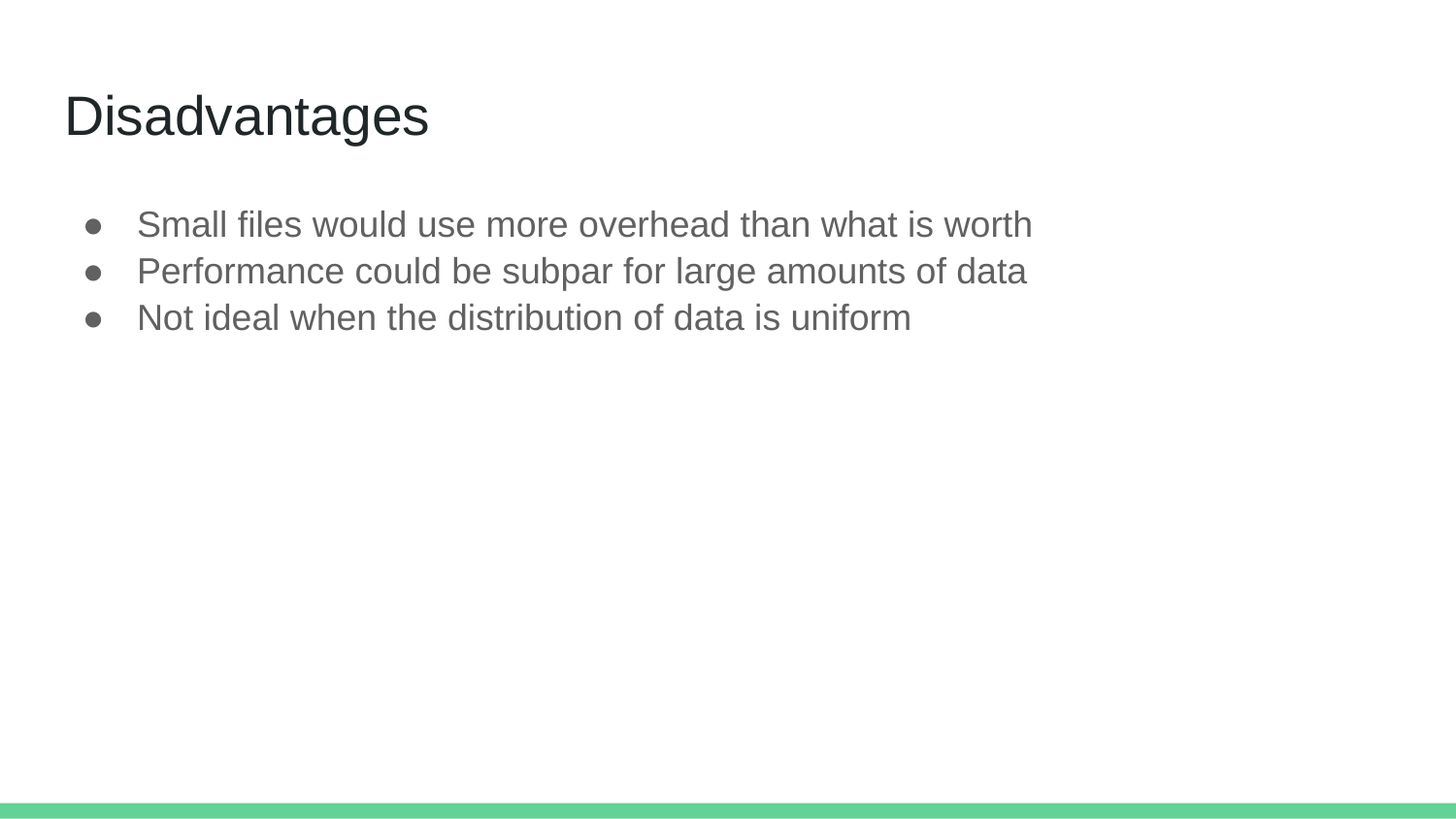

# Disadvantages
Small files would use more overhead than what is worth
Performance could be subpar for large amounts of data
Not ideal when the distribution of data is uniform